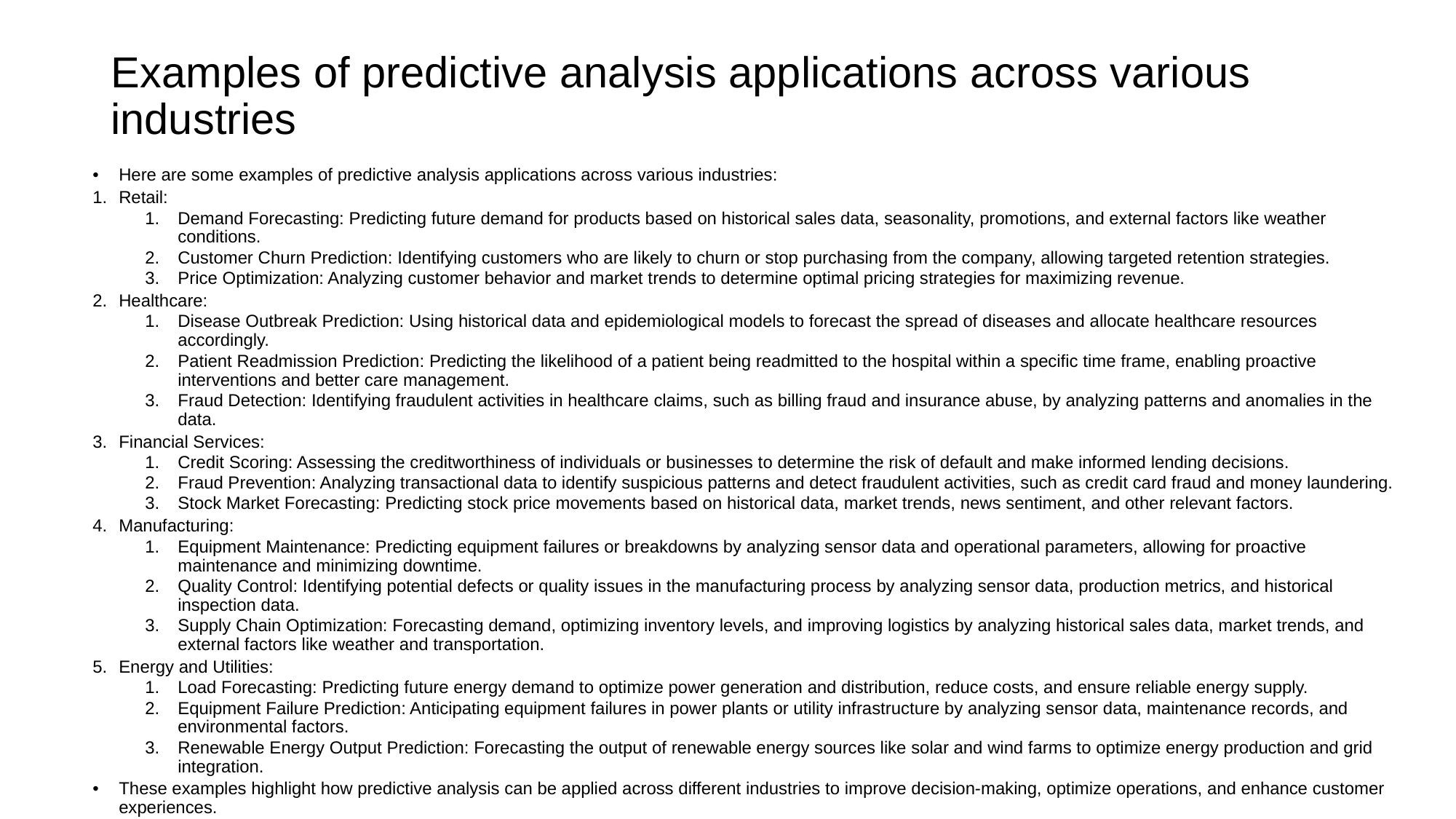

# Examples of predictive analysis applications across various industries
Here are some examples of predictive analysis applications across various industries:
Retail:
Demand Forecasting: Predicting future demand for products based on historical sales data, seasonality, promotions, and external factors like weather conditions.
Customer Churn Prediction: Identifying customers who are likely to churn or stop purchasing from the company, allowing targeted retention strategies.
Price Optimization: Analyzing customer behavior and market trends to determine optimal pricing strategies for maximizing revenue.
Healthcare:
Disease Outbreak Prediction: Using historical data and epidemiological models to forecast the spread of diseases and allocate healthcare resources accordingly.
Patient Readmission Prediction: Predicting the likelihood of a patient being readmitted to the hospital within a specific time frame, enabling proactive interventions and better care management.
Fraud Detection: Identifying fraudulent activities in healthcare claims, such as billing fraud and insurance abuse, by analyzing patterns and anomalies in the data.
Financial Services:
Credit Scoring: Assessing the creditworthiness of individuals or businesses to determine the risk of default and make informed lending decisions.
Fraud Prevention: Analyzing transactional data to identify suspicious patterns and detect fraudulent activities, such as credit card fraud and money laundering.
Stock Market Forecasting: Predicting stock price movements based on historical data, market trends, news sentiment, and other relevant factors.
Manufacturing:
Equipment Maintenance: Predicting equipment failures or breakdowns by analyzing sensor data and operational parameters, allowing for proactive maintenance and minimizing downtime.
Quality Control: Identifying potential defects or quality issues in the manufacturing process by analyzing sensor data, production metrics, and historical inspection data.
Supply Chain Optimization: Forecasting demand, optimizing inventory levels, and improving logistics by analyzing historical sales data, market trends, and external factors like weather and transportation.
Energy and Utilities:
Load Forecasting: Predicting future energy demand to optimize power generation and distribution, reduce costs, and ensure reliable energy supply.
Equipment Failure Prediction: Anticipating equipment failures in power plants or utility infrastructure by analyzing sensor data, maintenance records, and environmental factors.
Renewable Energy Output Prediction: Forecasting the output of renewable energy sources like solar and wind farms to optimize energy production and grid integration.
These examples highlight how predictive analysis can be applied across different industries to improve decision-making, optimize operations, and enhance customer experiences.